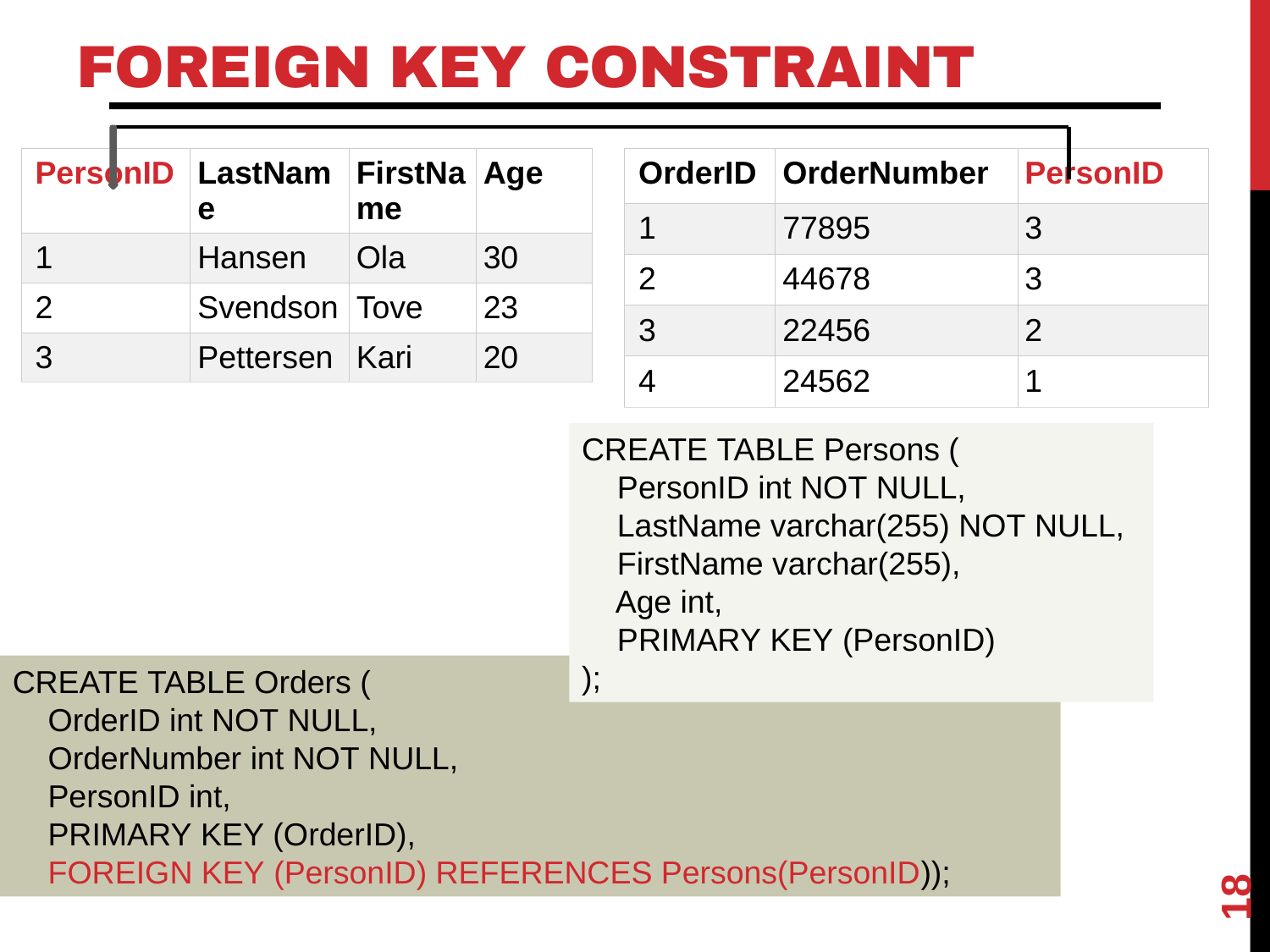

# FOREIGN KEY Constraint

| PersonID | LastName | FirstName | Age |
| --- | --- | --- | --- |
| 1 | Hansen | Ola | 30 |
| 2 | Svendson | Tove | 23 |
| 3 | Pettersen | Kari | 20 |
| OrderID | OrderNumber | PersonID |
| --- | --- | --- |
| 1 | 77895 | 3 |
| 2 | 44678 | 3 |
| 3 | 22456 | 2 |
| 4 | 24562 | 1 |
CREATE TABLE Persons (
    PersonID int NOT NULL,
    LastName varchar(255) NOT NULL,
    FirstName varchar(255),
    Age int,
    PRIMARY KEY (PersonID)
);
CREATE TABLE Orders (
    OrderID int NOT NULL,
    OrderNumber int NOT NULL,
    PersonID int,
    PRIMARY KEY (OrderID),
    FOREIGN KEY (PersonID) REFERENCES Persons(PersonID));
18